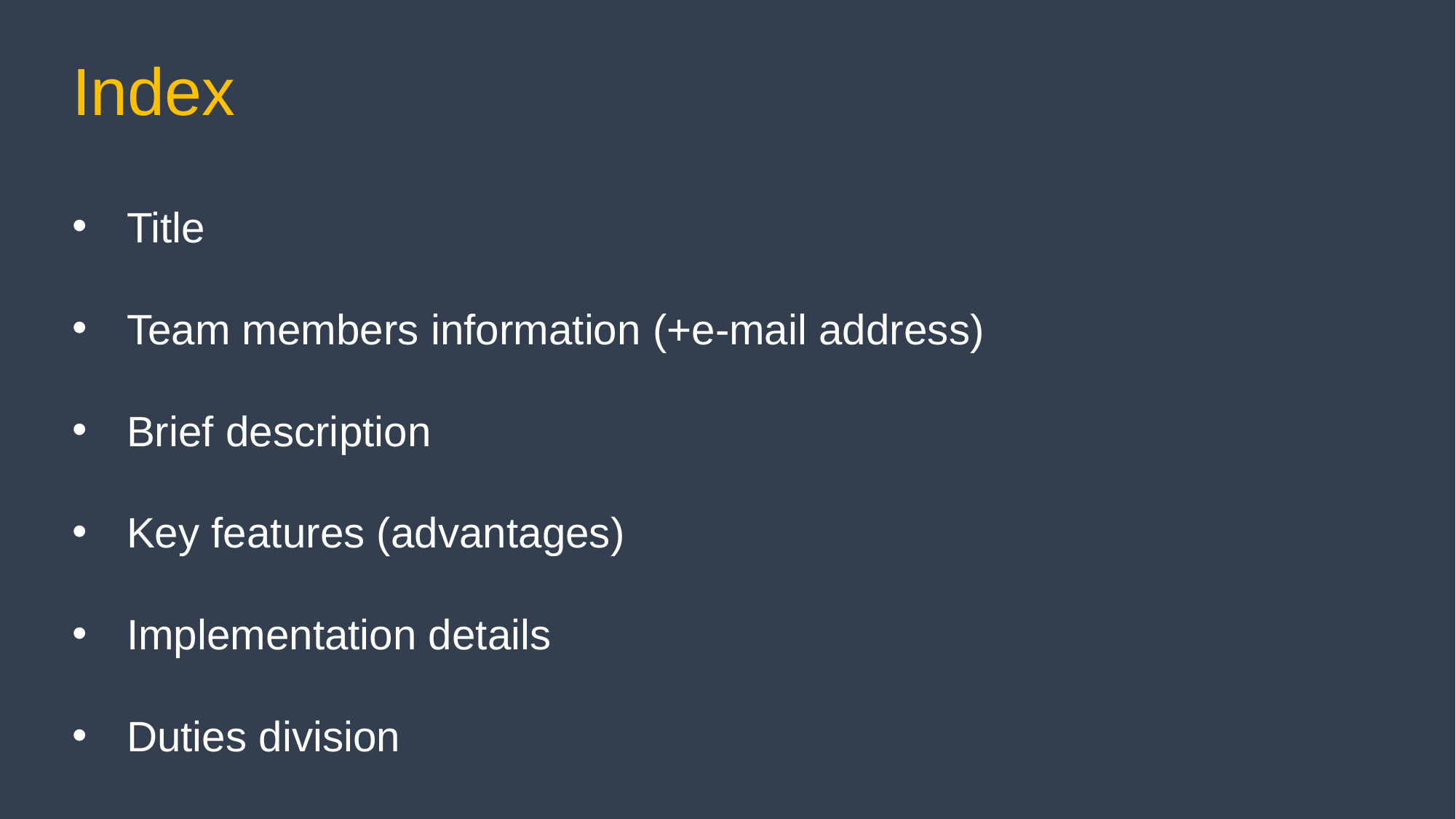

Index
Title
Team members information (+e-mail address)
Brief description
Key features (advantages)
Implementation details
Duties division